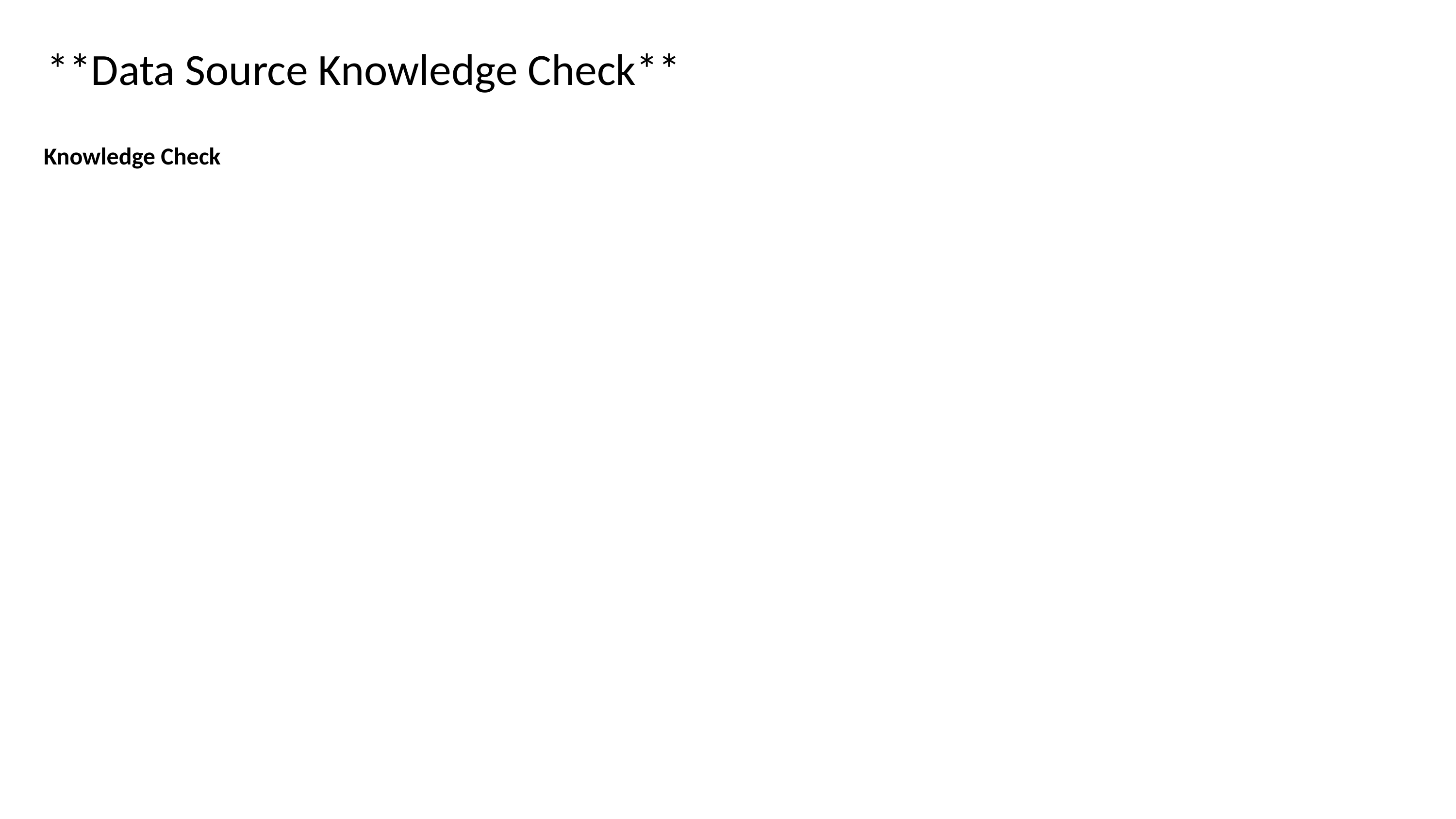

# **Data Source Knowledge Check**
Knowledge Check